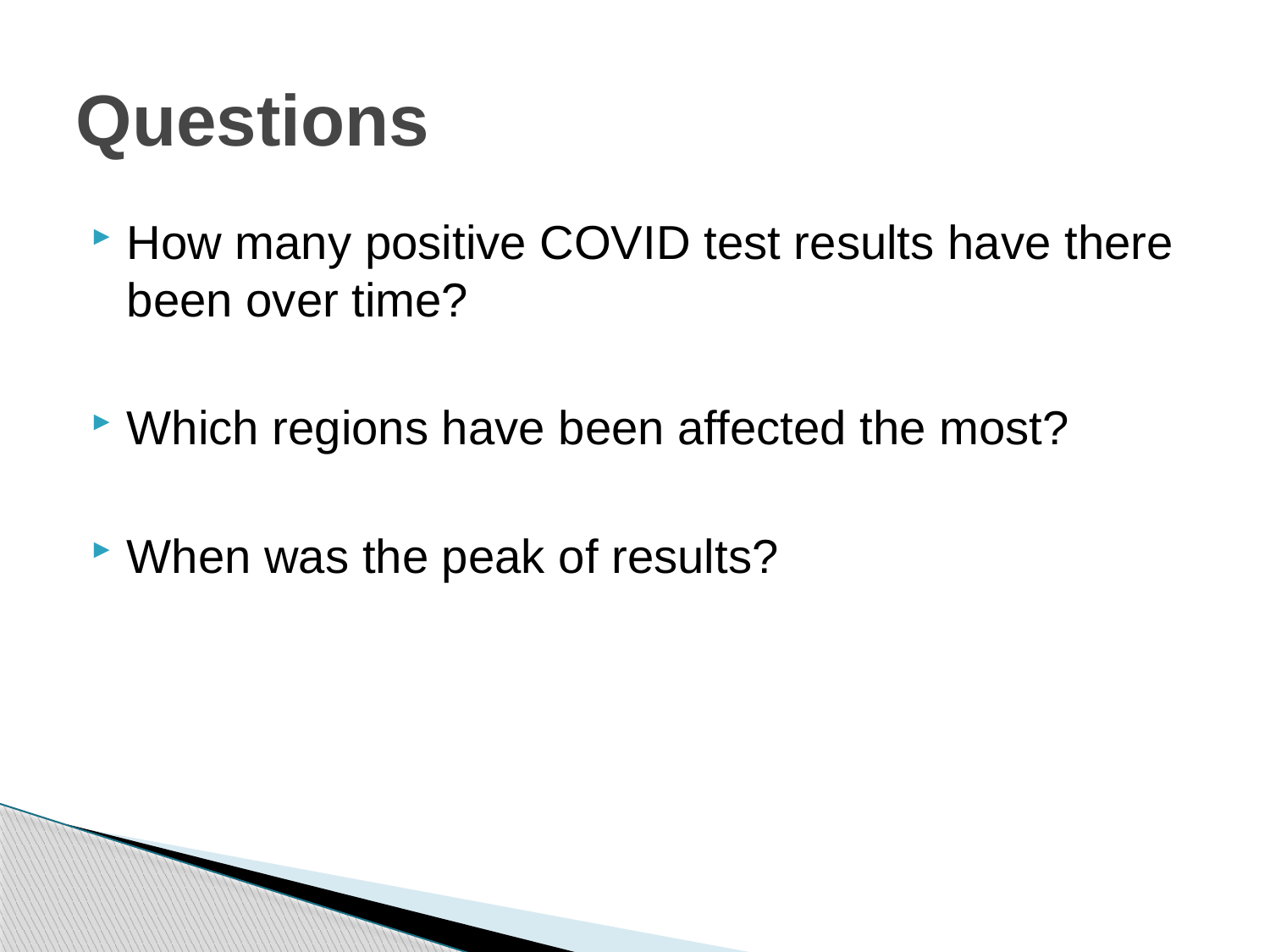

# Questions
How many positive COVID test results have there been over time?

Which regions have been affected the most?

When was the peak of results?